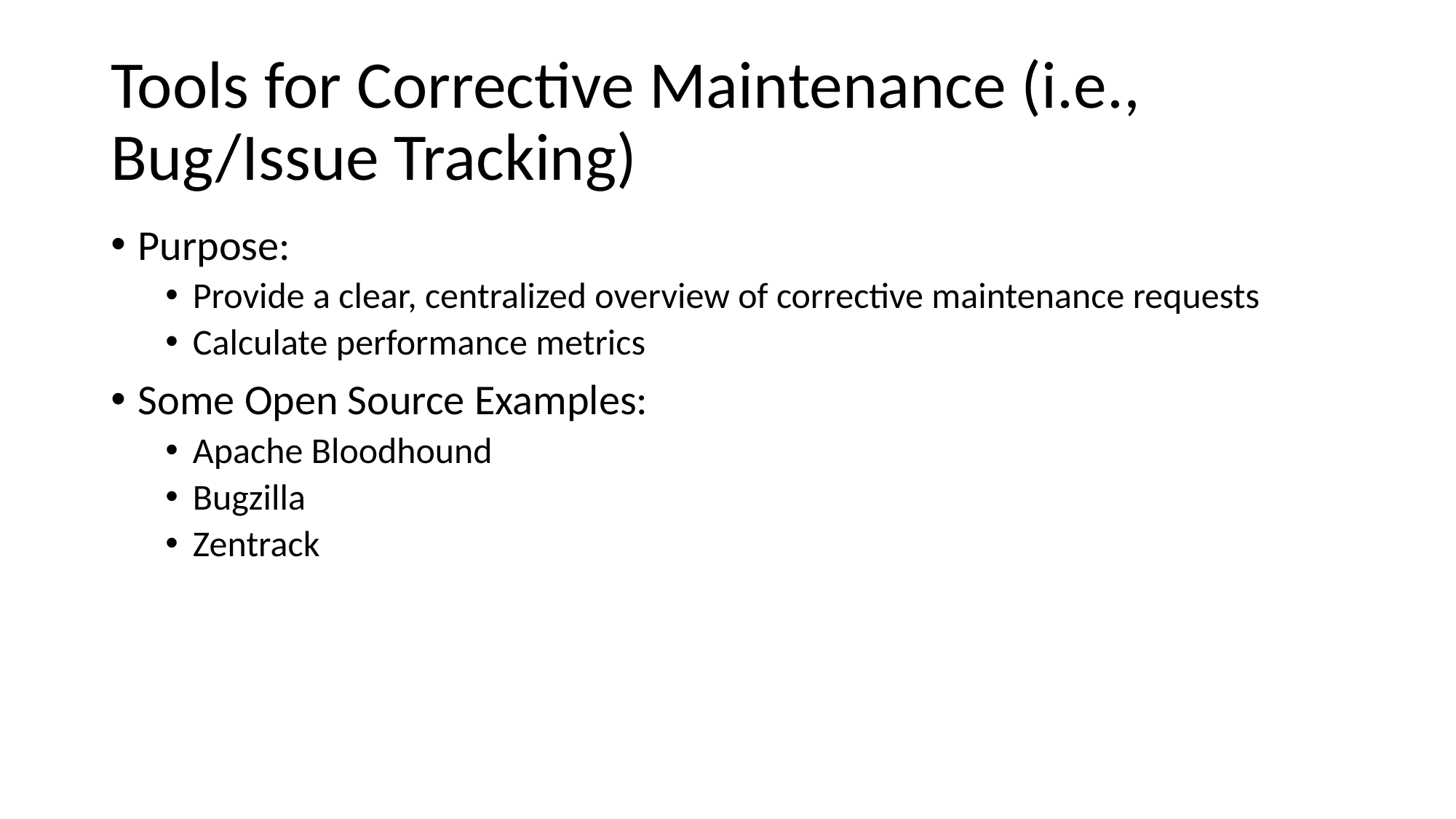

# Tools for Corrective Maintenance (i.e., Bug/Issue Tracking)
Purpose:
Provide a clear, centralized overview of corrective maintenance requests
Calculate performance metrics
Some Open Source Examples:
Apache Bloodhound
Bugzilla
Zentrack